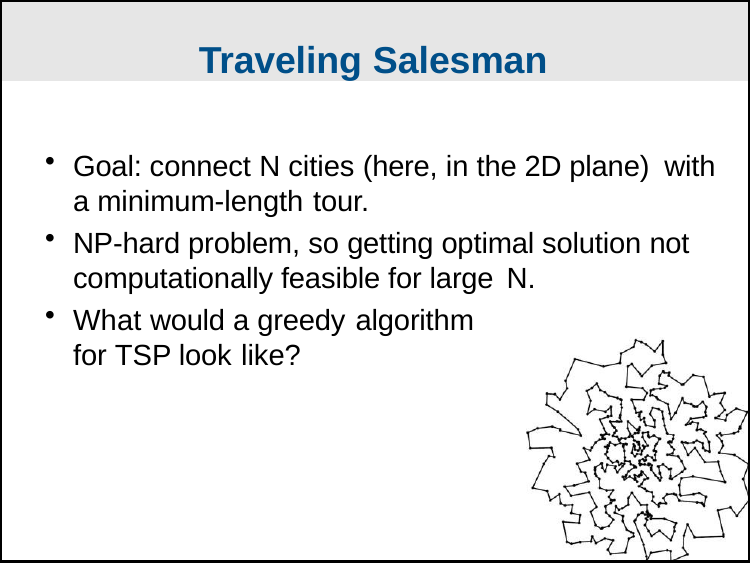

Traveling Salesman
Goal: connect N cities (here, in the 2D plane) with
a minimum-length tour.
NP-hard problem, so getting optimal solution not  computationally feasible for large N.
What would a greedy algorithm
for TSP look like?